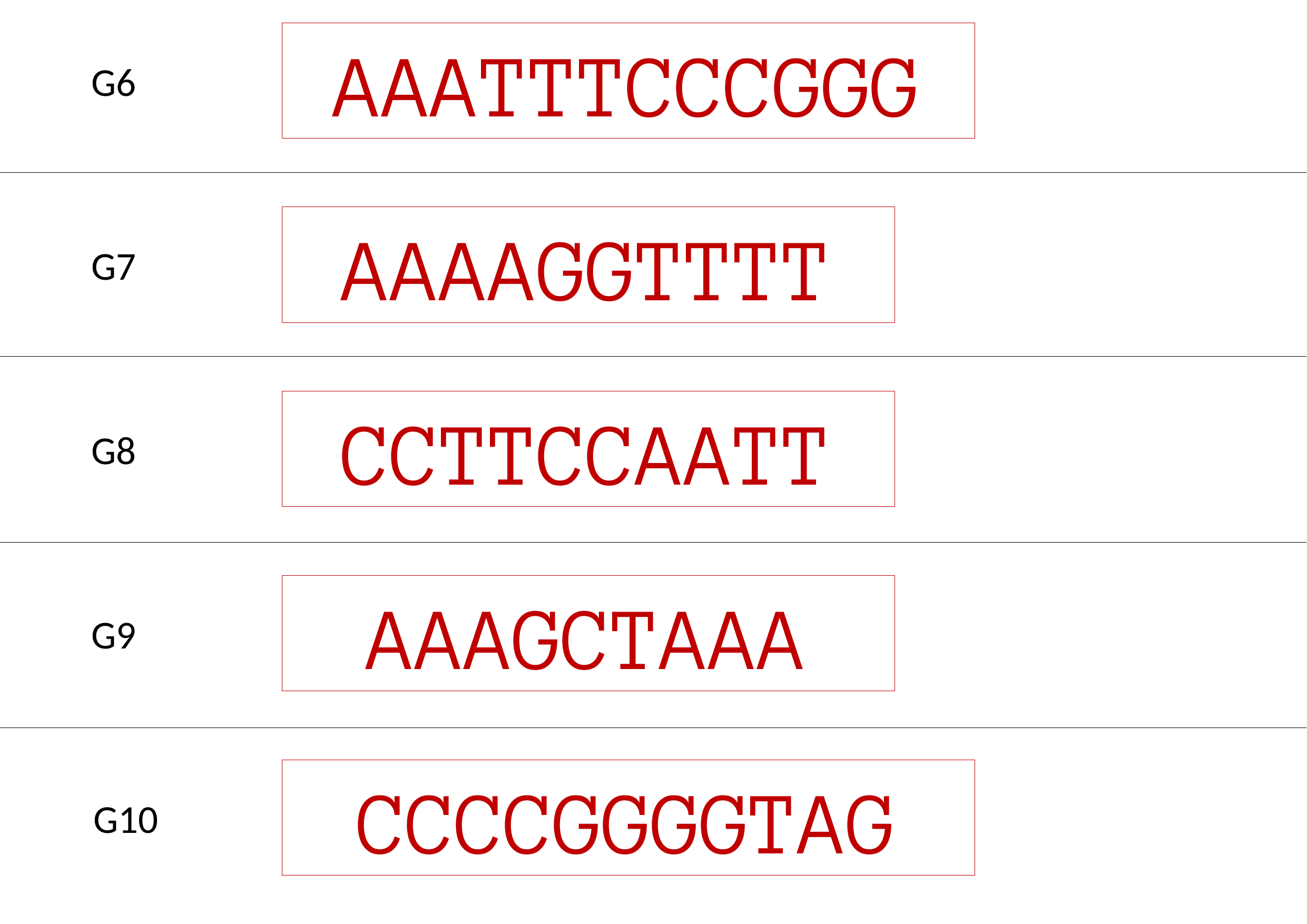

AAATTTCCCGGG
G6
AAAAGGTTTT
G7
CCTTCCAATT
G8
AAAGCTAAA
G9
CCCCGGGGTAG
G10